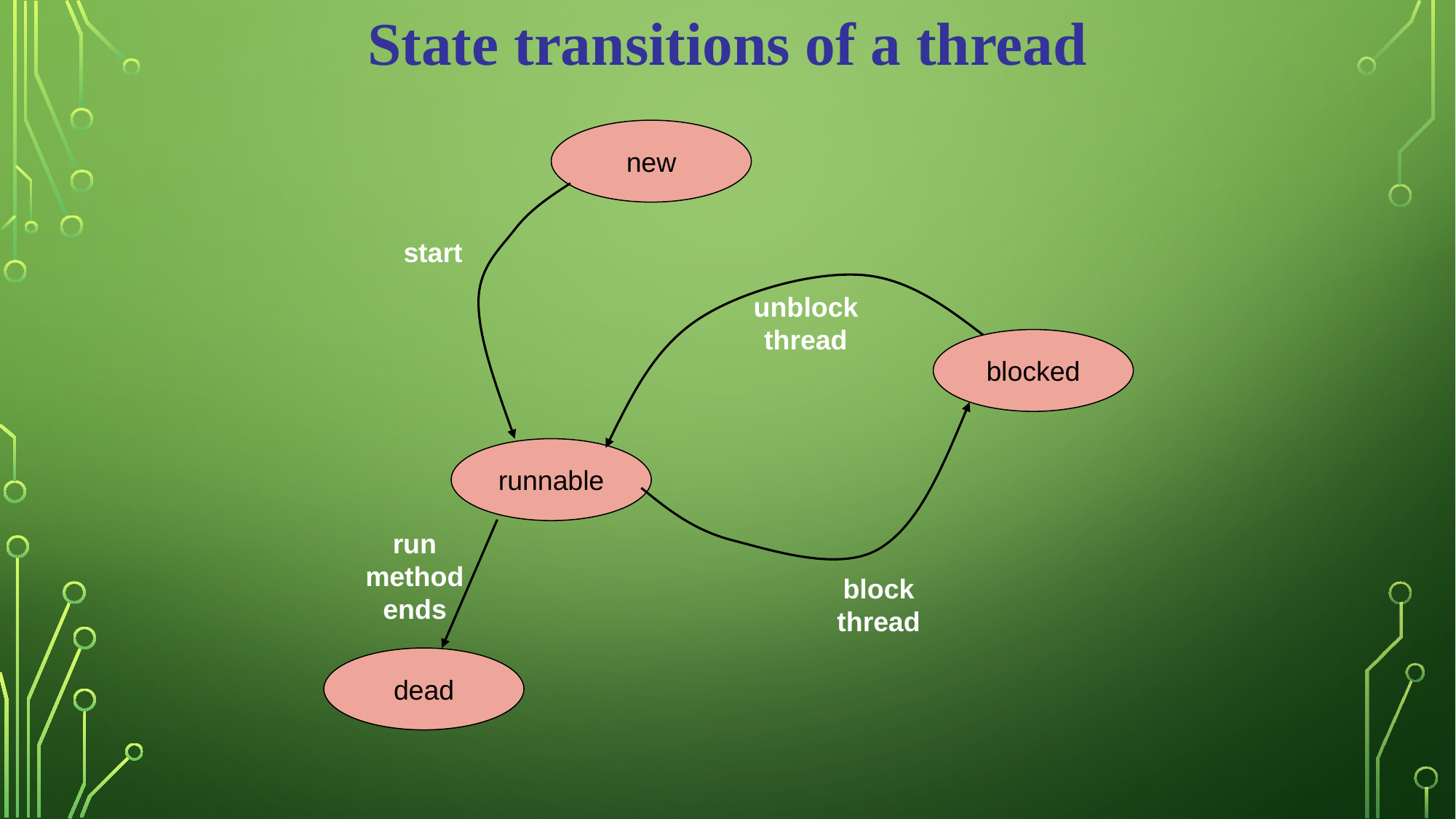

State transitions of a thread
new

start

unblock thread
blocked

runnable

run method ends
block thread
dead